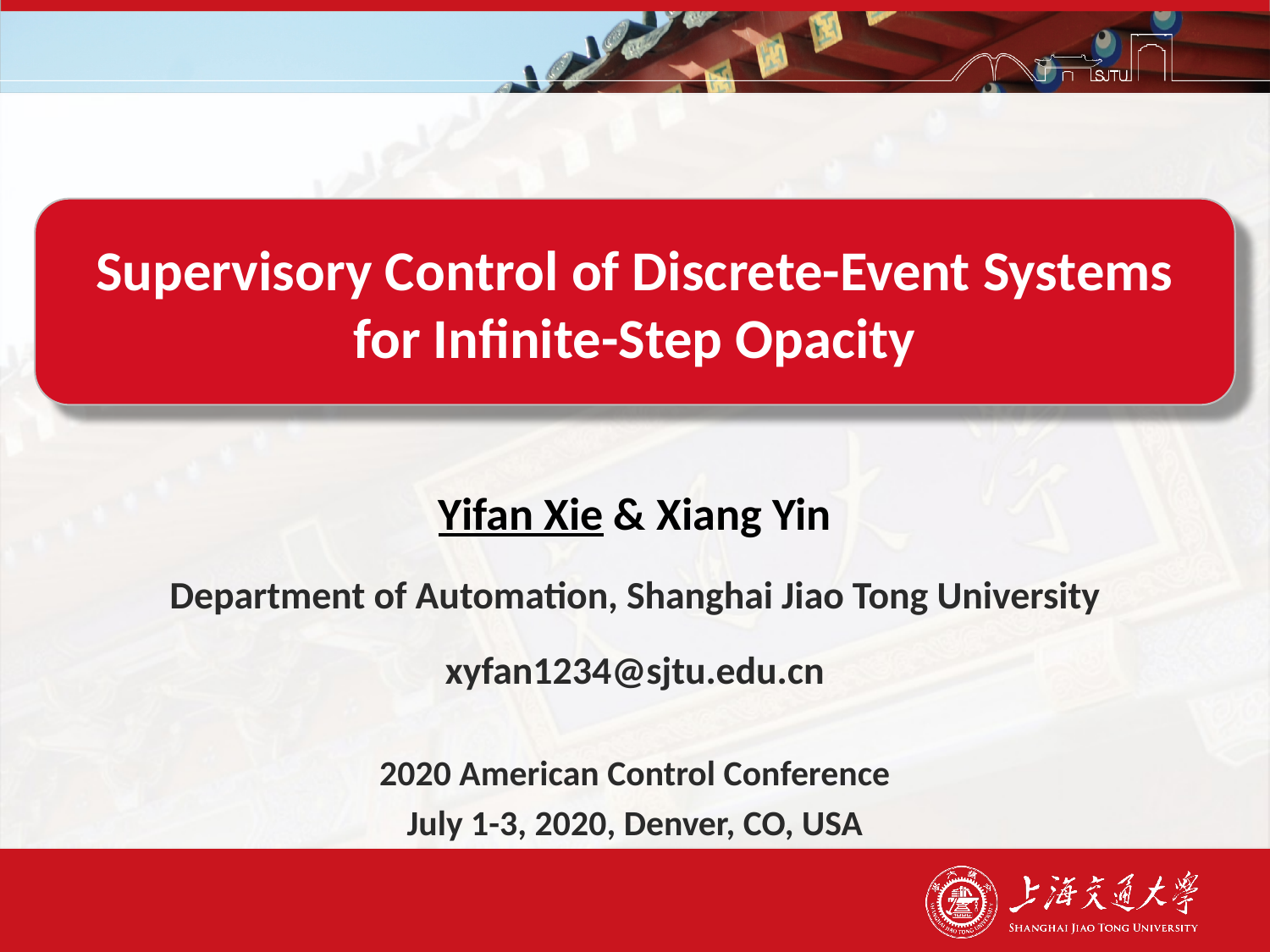

Supervisory Control of Discrete-Event Systems for Infinite-Step Opacity
Yifan Xie & Xiang Yin
Department of Automation, Shanghai Jiao Tong University

xyfan1234@sjtu.edu.cn
2020 American Control Conference
July 1-3, 2020, Denver, CO, USA